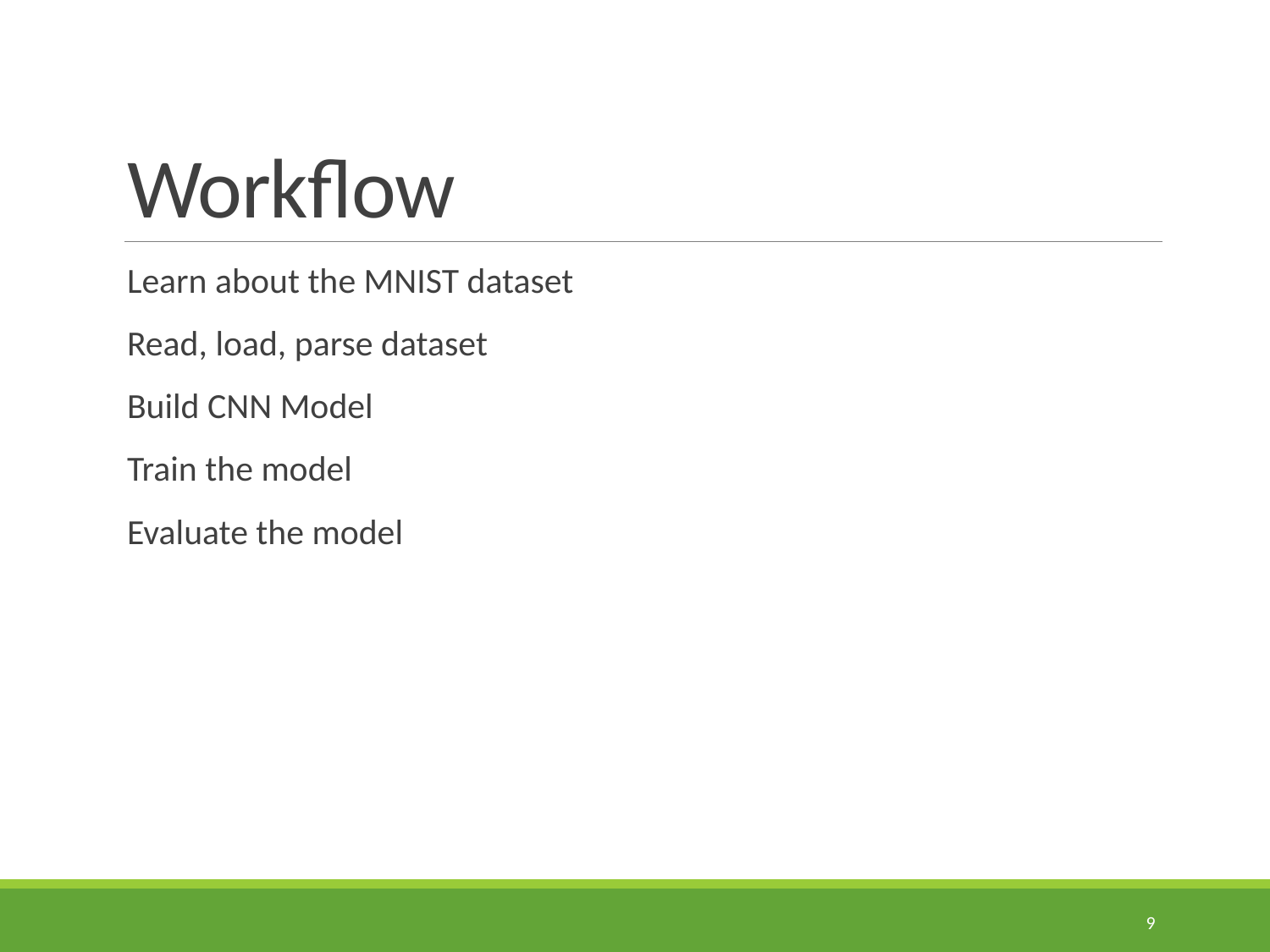

# Workflow
Learn about the MNIST dataset
Read, load, parse dataset
Build CNN Model
Train the model
Evaluate the model
9